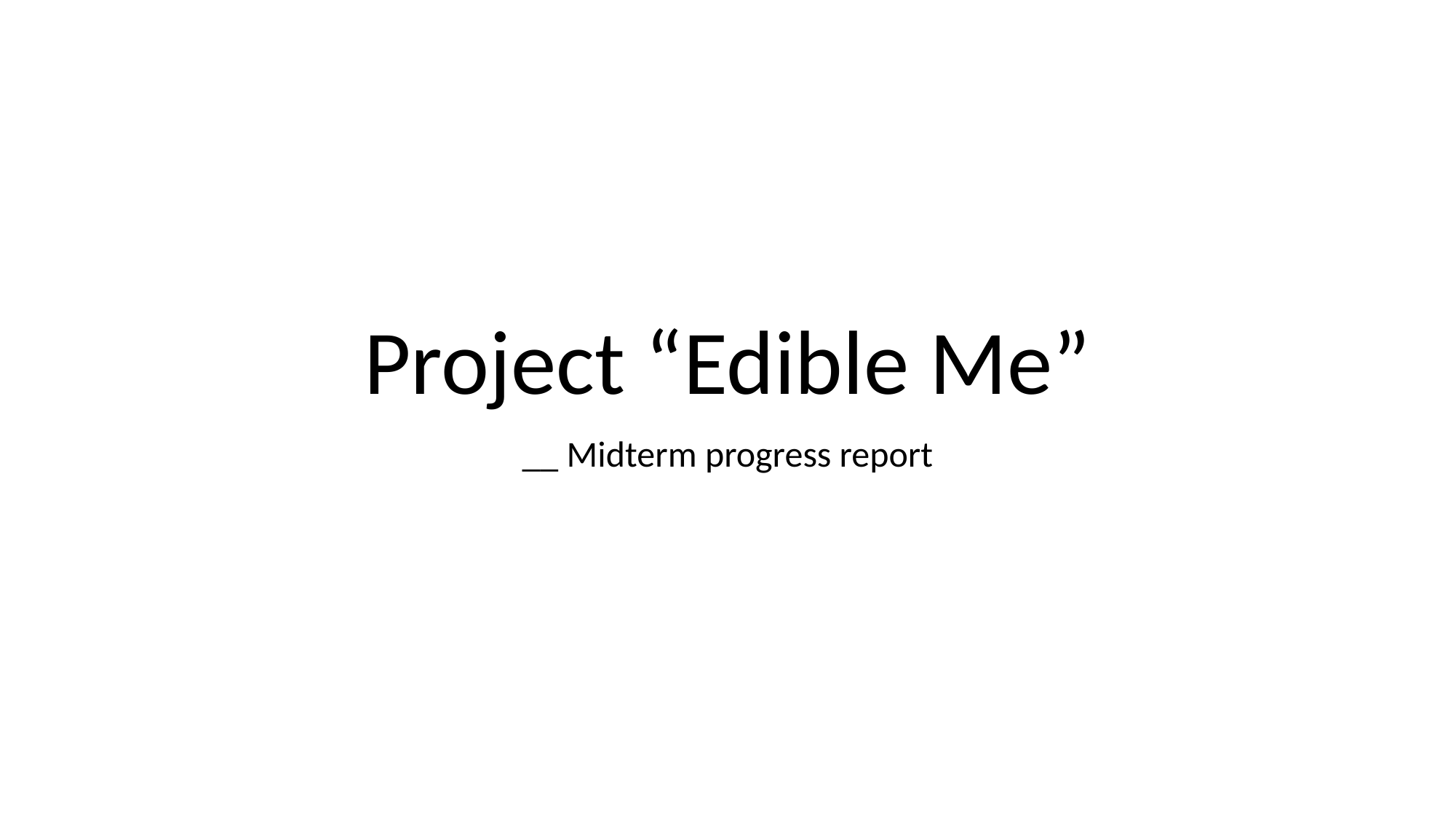

# Project “Edible Me”
__ Midterm progress report